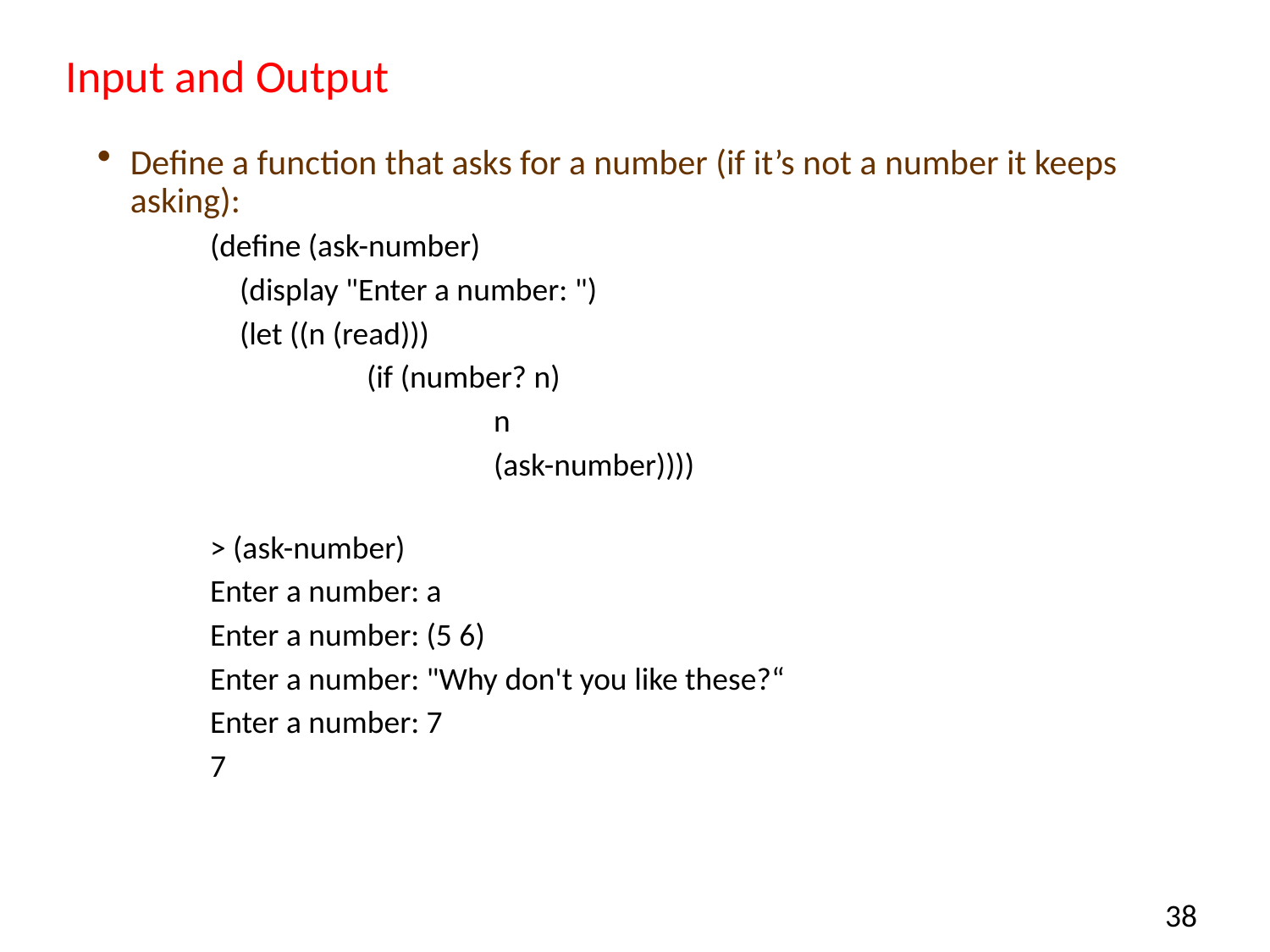

# Input and Output
Define a function that asks for a number (if it’s not a number it keeps asking):
(define (ask-number)
	(display "Enter a number: ")
	(let ((n (read)))
   		(if (number? n)
       		n
			(ask-number))))

> (ask-number)
Enter a number: a
Enter a number: (5 6)
Enter a number: "Why don't you like these?“
Enter a number: 7
7

38